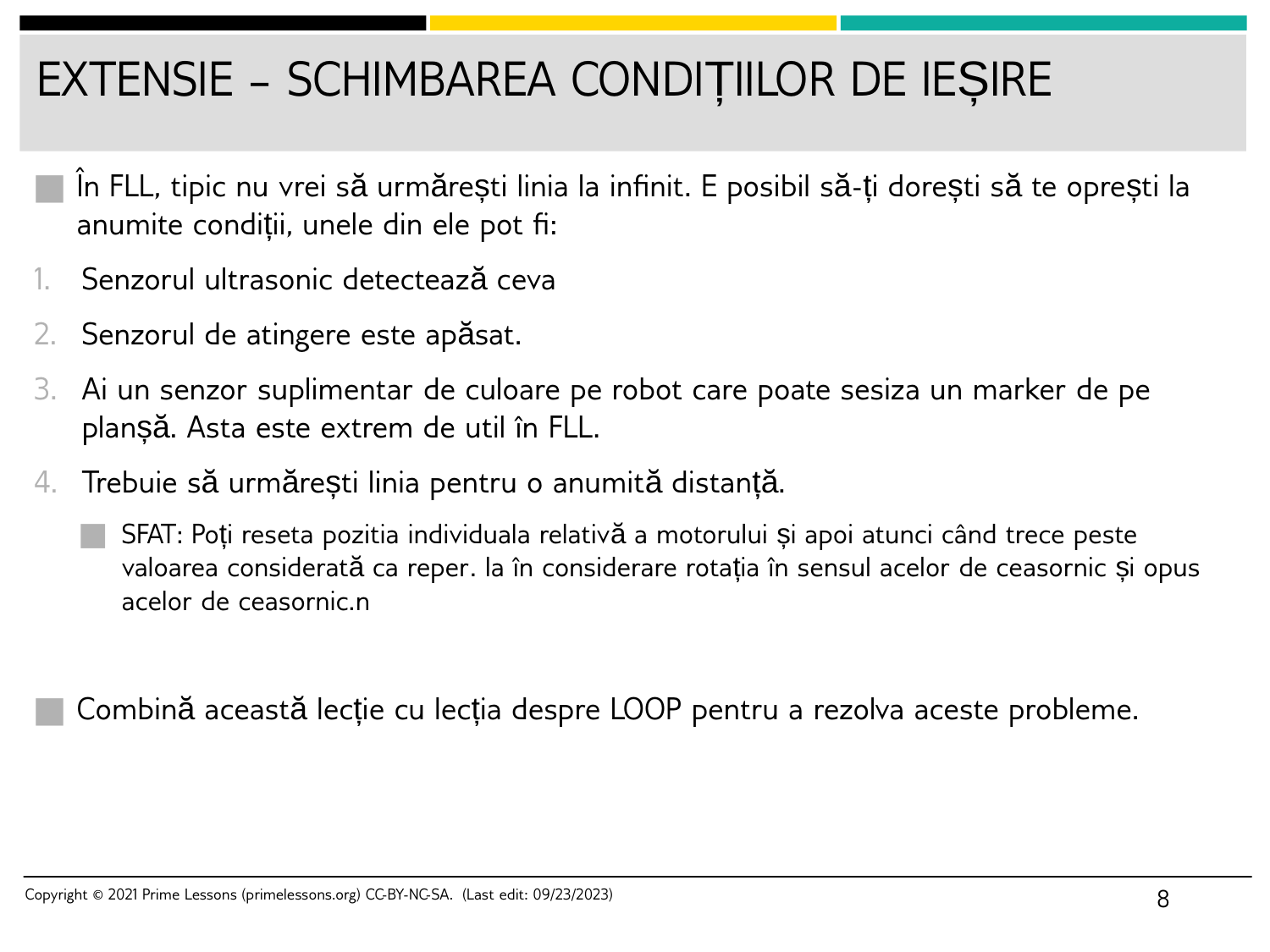

# EXTENSIE – SCHIMBAREA CONDIȚIILOR DE IEȘIRE
În FLL, tipic nu vrei să urmărești linia la infinit. E posibil să-ți dorești să te oprești la anumite condiții, unele din ele pot fi:
Senzorul ultrasonic detectează ceva
Senzorul de atingere este apăsat.
Ai un senzor suplimentar de culoare pe robot care poate sesiza un marker de pe planșă. Asta este extrem de util în FLL.
Trebuie să urmărești linia pentru o anumită distanță.
SFAT: Poți reseta pozitia individuala relativă a motorului și apoi atunci când trece peste valoarea considerată ca reper. Ia în considerare rotația în sensul acelor de ceasornic și opus acelor de ceasornic.n

Combină această lecție cu lecția despre LOOP pentru a rezolva aceste probleme.
8
Copyright © 2021 Prime Lessons (primelessons.org) CC-BY-NC-SA.  (Last edit: 09/23/2023)